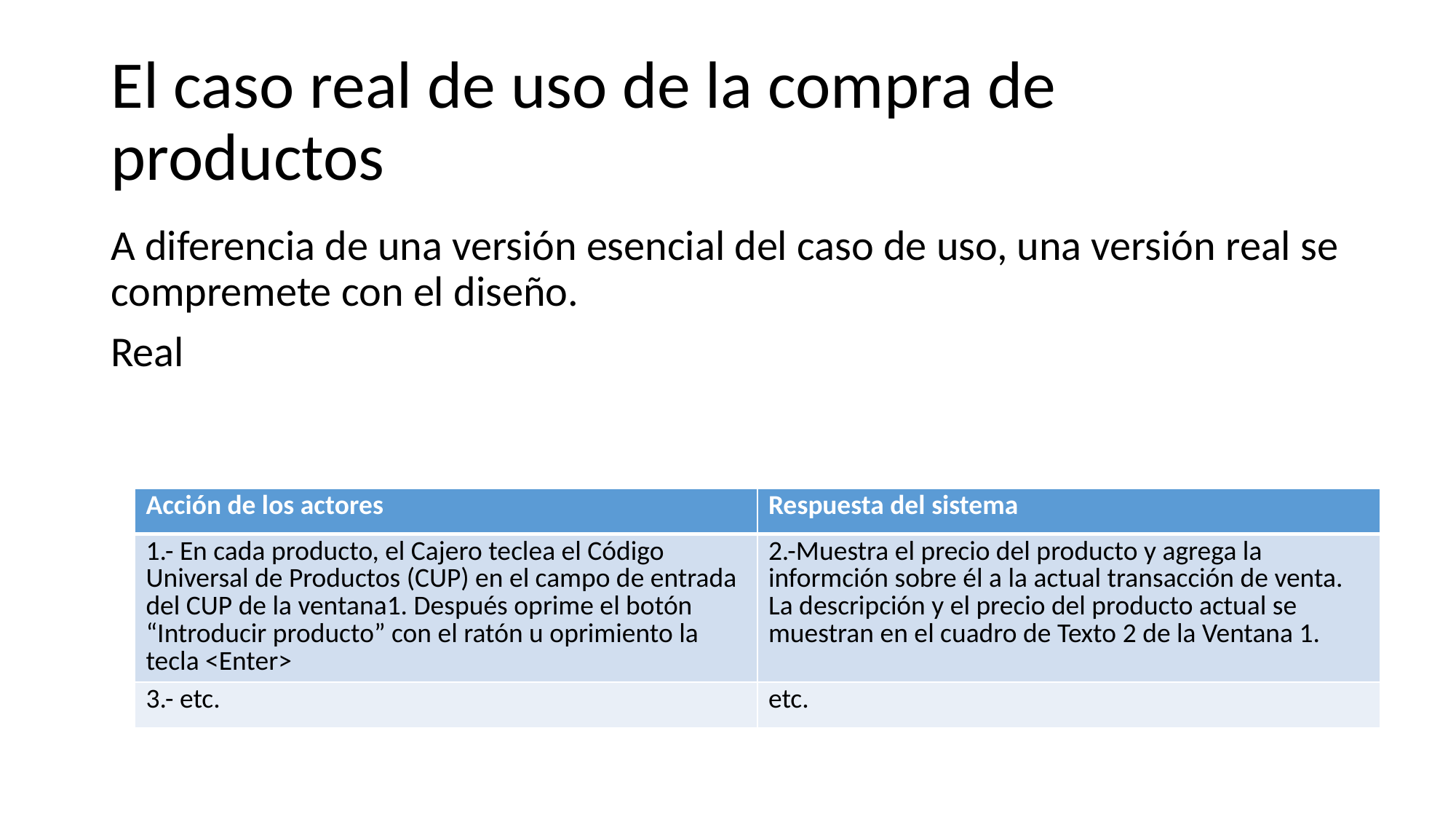

# El caso real de uso de la compra de productos
A diferencia de una versión esencial del caso de uso, una versión real se compremete con el diseño.
Real

| Acción de los actores | Respuesta del sistema |
| --- | --- |
| 1.- En cada producto, el Cajero teclea el Código Universal de Productos (CUP) en el campo de entrada del CUP de la ventana1. Después oprime el botón “Introducir producto” con el ratón u oprimiento la tecla <Enter> | 2.-Muestra el precio del producto y agrega la informción sobre él a la actual transacción de venta. La descripción y el precio del producto actual se muestran en el cuadro de Texto 2 de la Ventana 1. |
| 3.- etc. | etc. |